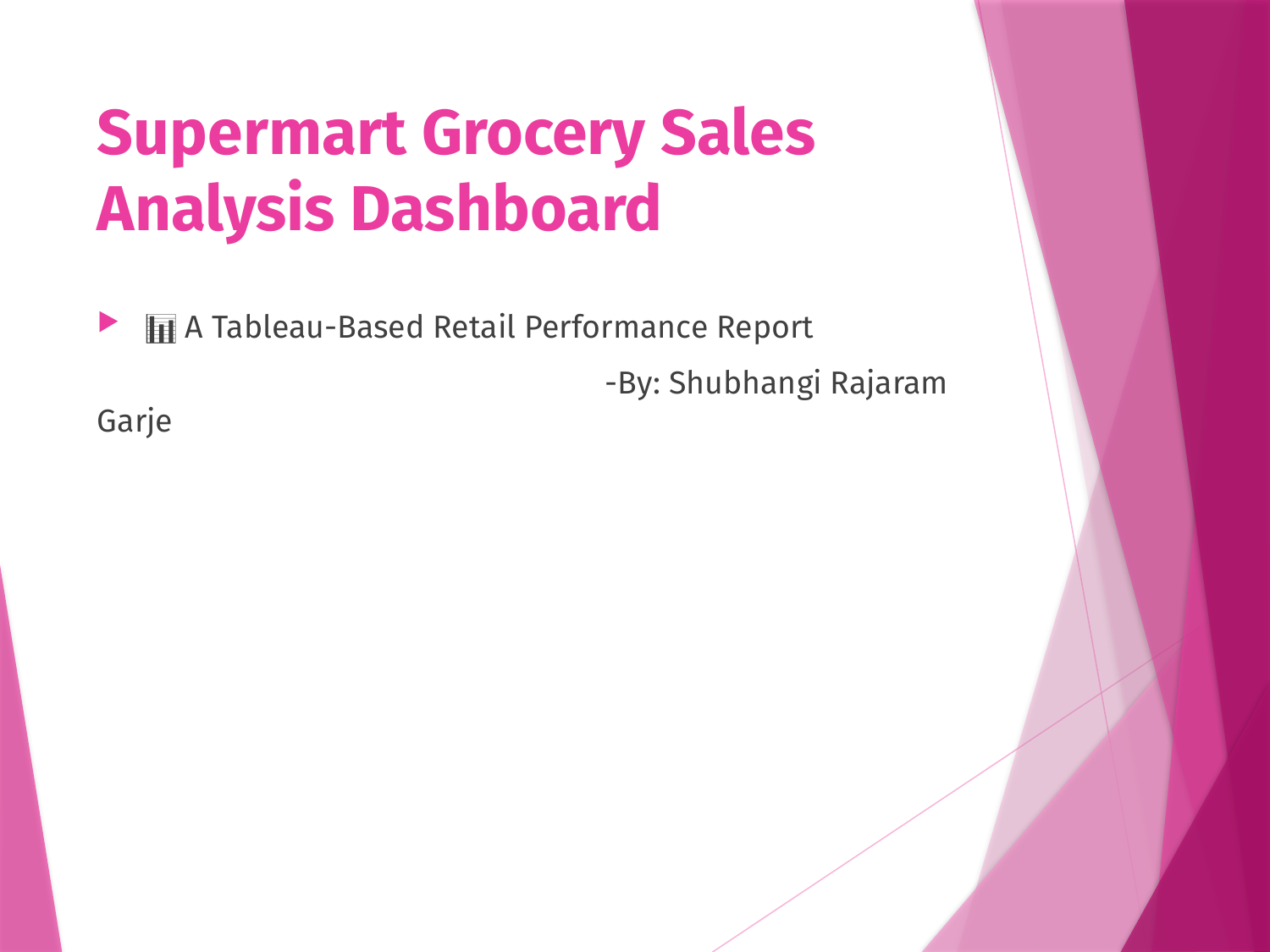

# Supermart Grocery Sales Analysis Dashboard
📊 A Tableau-Based Retail Performance Report
				-By: Shubhangi Rajaram Garje